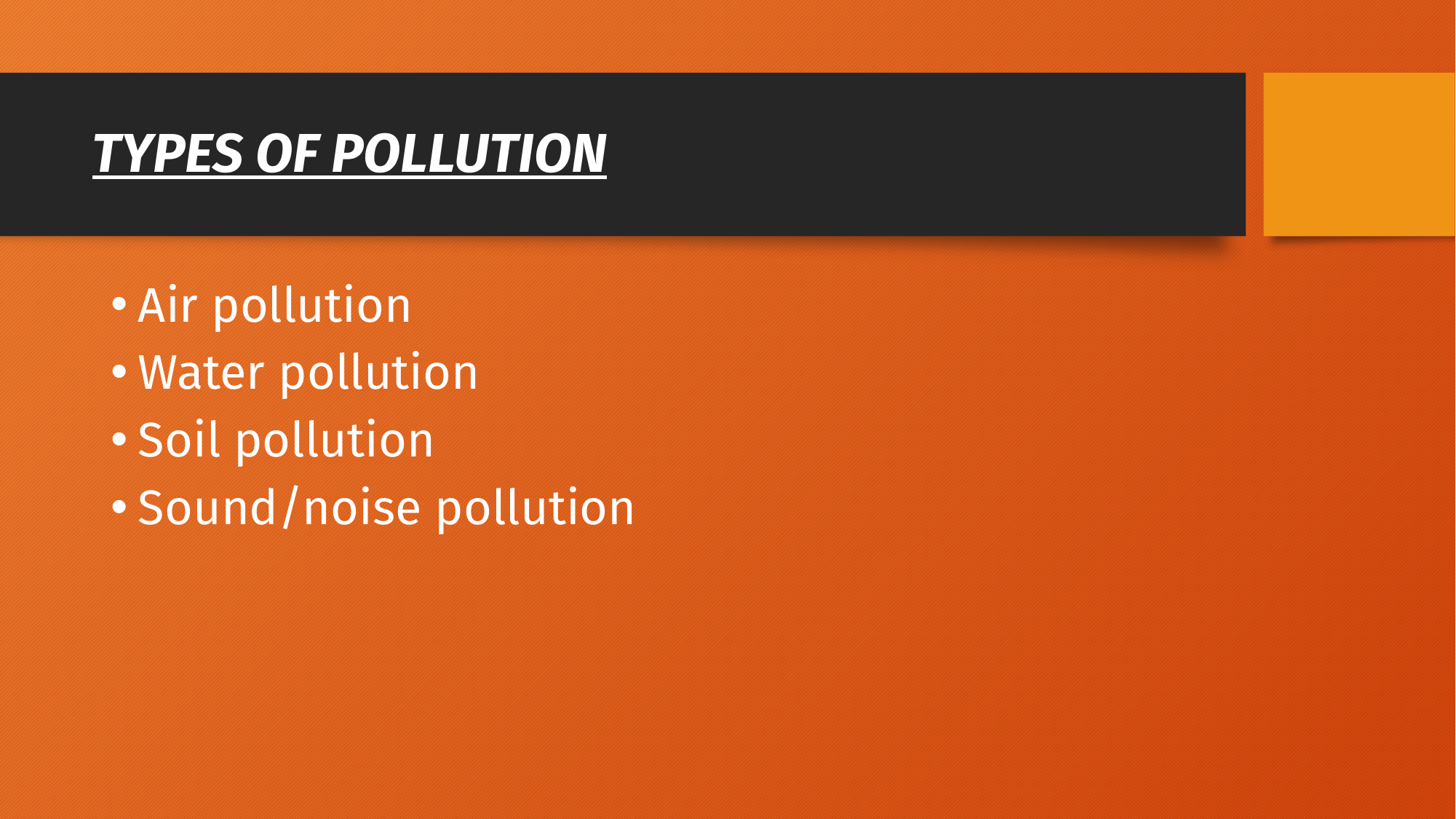

# TYPES OF POLLUTION

Air pollution
Water pollution
Soil pollution
Sound/noise pollution